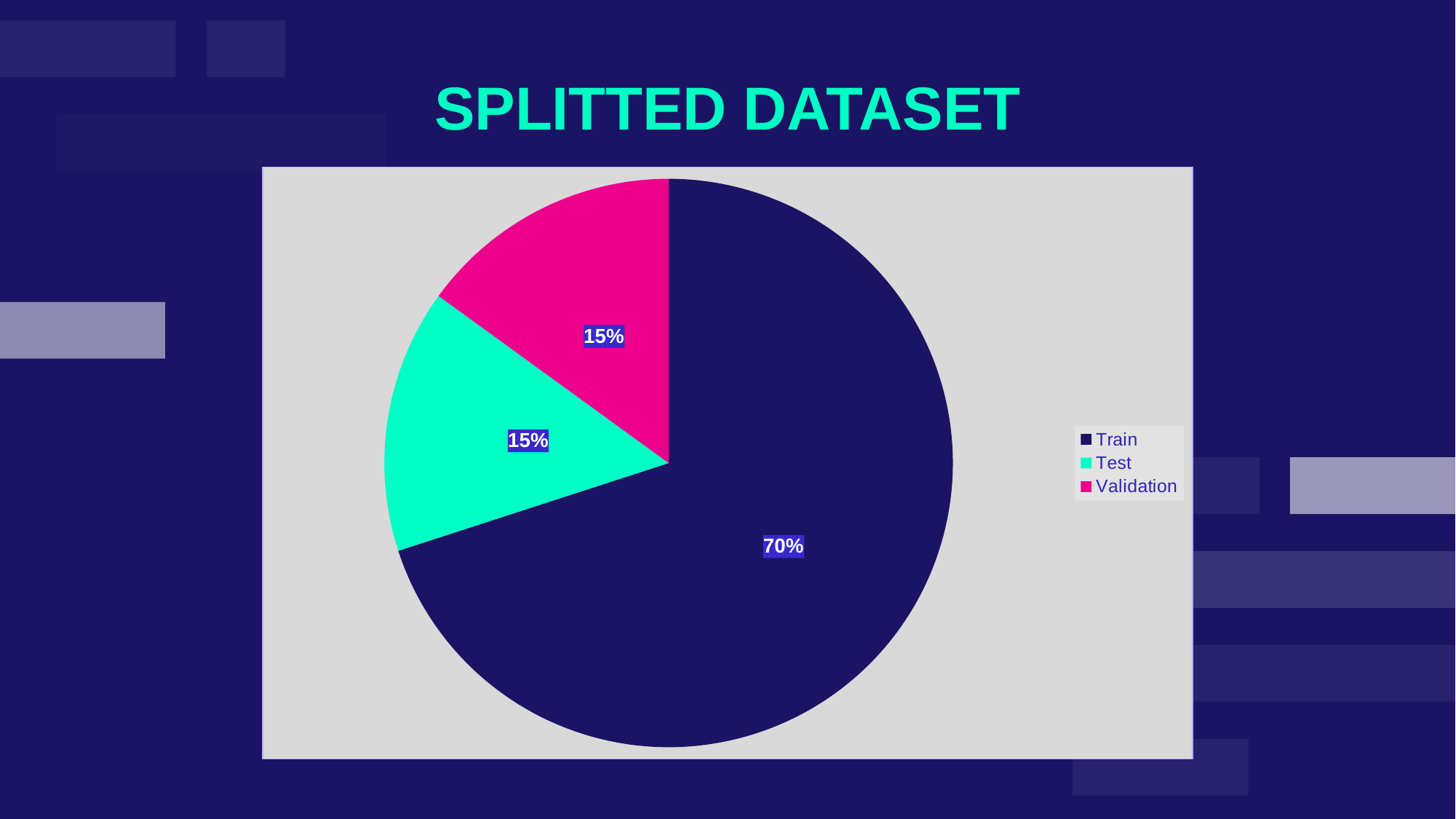

# SPLITTED DATASET

### Chart

| Category | Number of the instances |
|---|---|
| Train | 70.0 |
| Test | 15.0 |
| Validation | 15.0 |